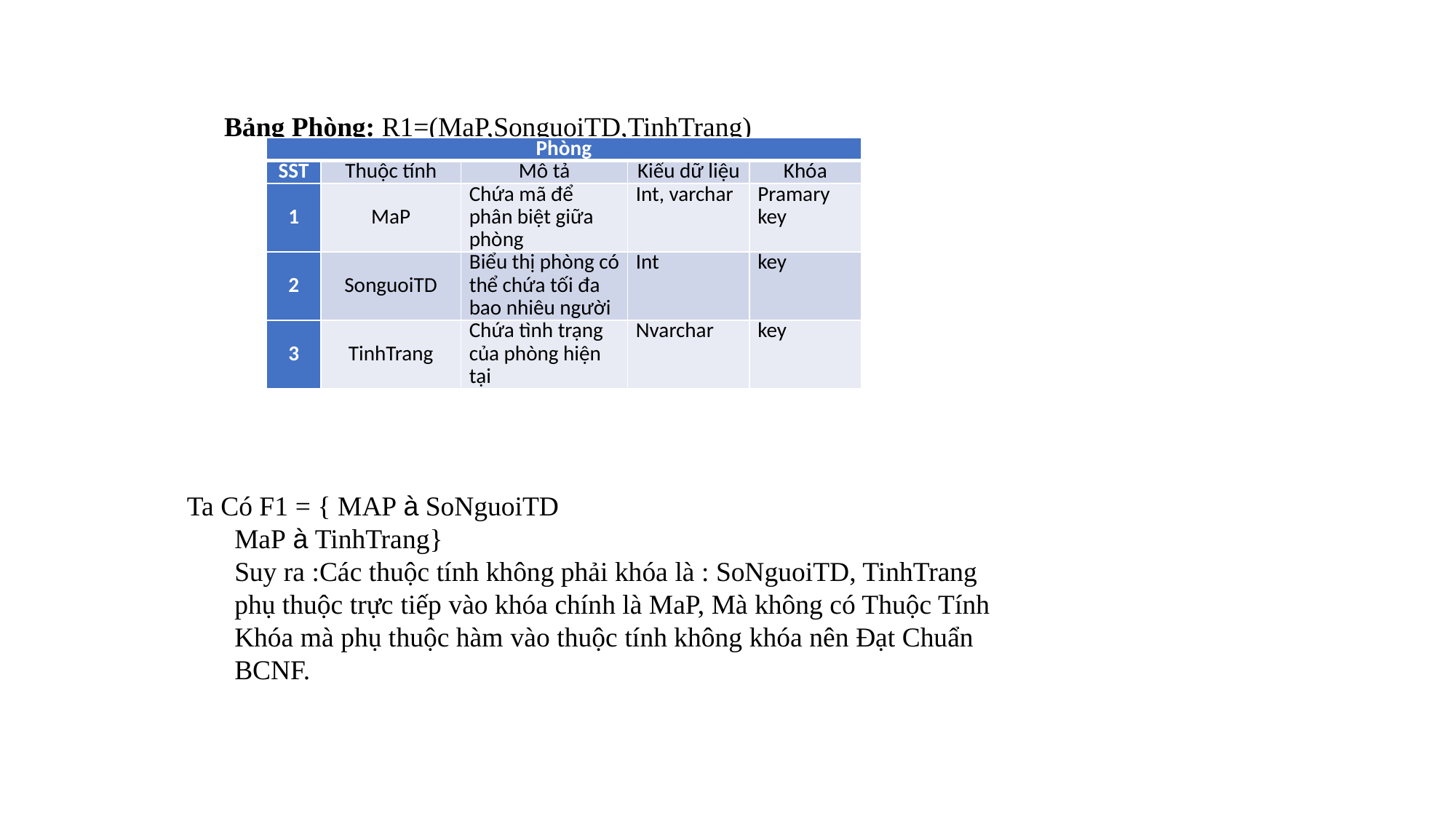

Bảng Phòng: R1=(MaP,SonguoiTD,TinhTrang)

| Phòng |  |  |  |  |
| --- | --- | --- | --- | --- |
| SST | Thuộc tính | Mô tả | Kiểu dữ liệu | Khóa |
| 1 | MaP | Chứa mã để phân biệt giữa phòng | Int, varchar | Pramary key |
| 2 | SonguoiTD | Biểu thị phòng có thể chứa tối đa bao nhiêu người | Int | key |
| 3 | TinhTrang | Chứa tình trạng của phòng hiện tại | Nvarchar | key |
 Ta Có F1 = { MAP à SoNguoiTD
MaP à TinhTrang}
Suy ra :Các thuộc tính không phải khóa là : SoNguoiTD, TinhTrang phụ thuộc trực tiếp vào khóa chính là MaP, Mà không có Thuộc Tính Khóa mà phụ thuộc hàm vào thuộc tính không khóa nên Đạt Chuẩn BCNF.